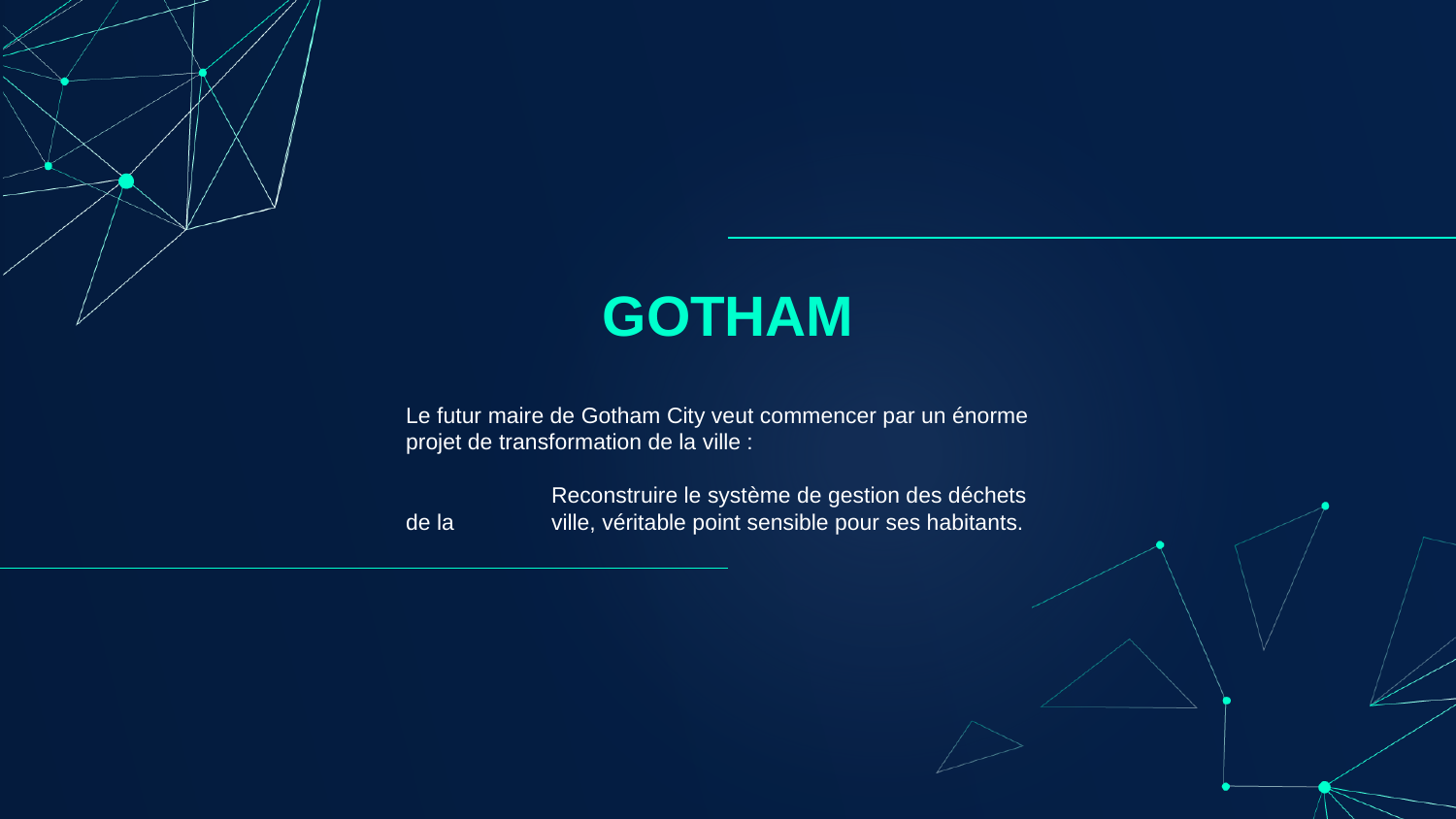

# GOTHAM
Le futur maire de Gotham City veut commencer par un énorme projet de transformation de la ville :

	Reconstruire le système de gestion des déchets de la 	ville, véritable point sensible pour ses habitants.